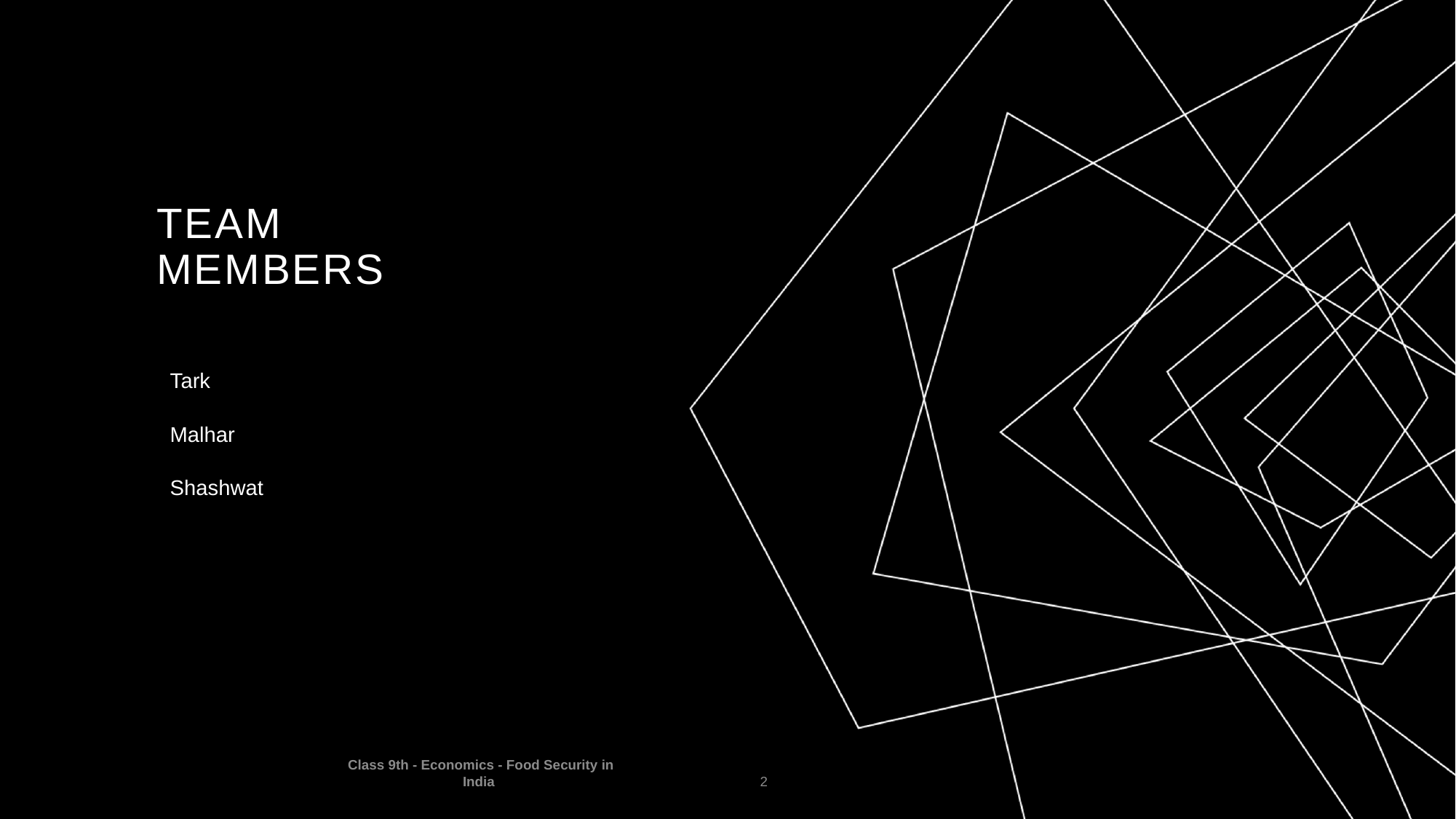

# Team members
Tark
Malhar
Shashwat

Class 9th - Economics - Food Security in India

2